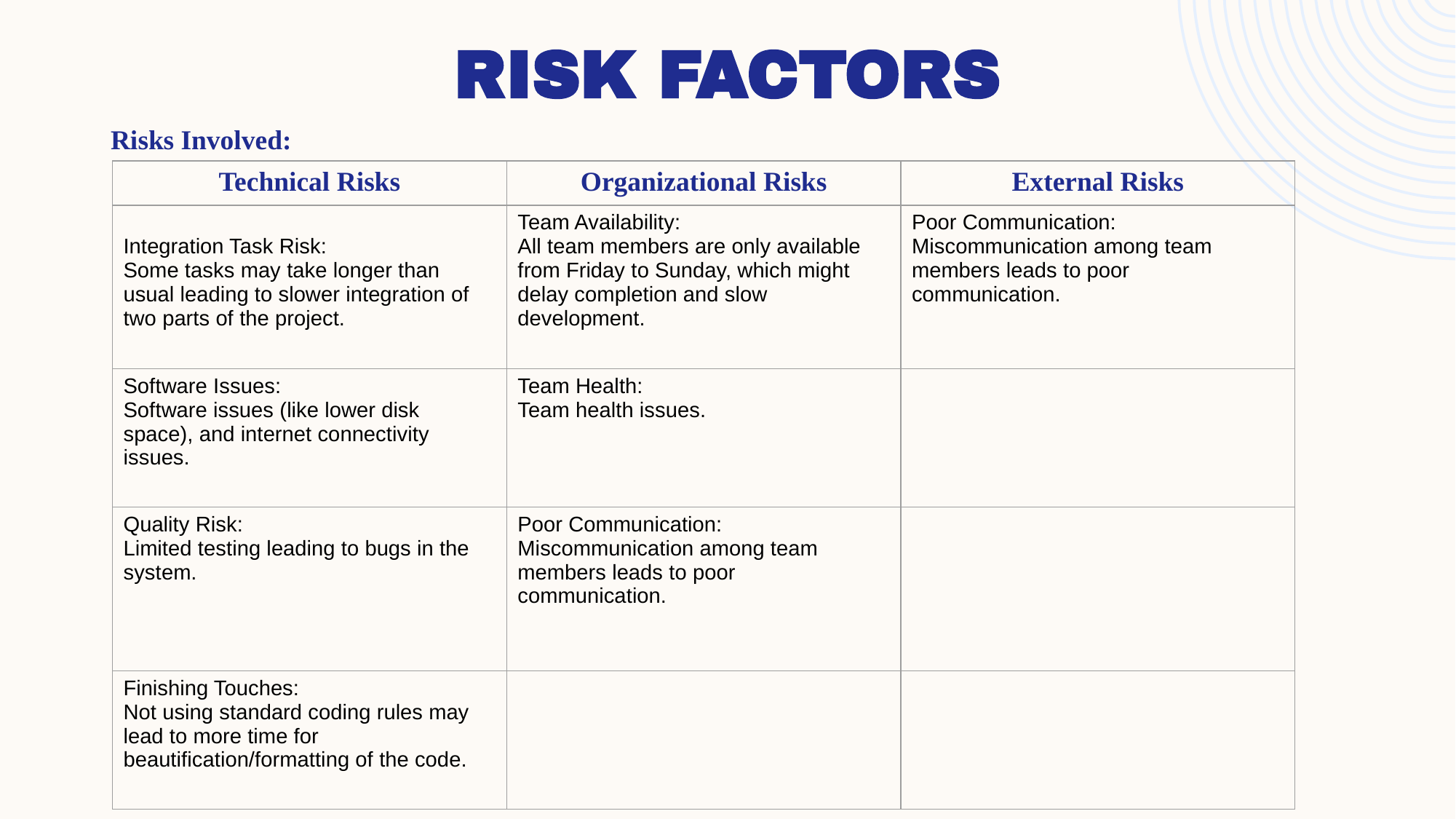

# RISK FACTORS
Risks Involved:
| Technical Risks | Organizational Risks | External Risks |
| --- | --- | --- |
| Integration Task Risk: Some tasks may take longer than usual leading to slower integration of two parts of the project. | Team Availability: All team members are only available from Friday to Sunday, which might delay completion and slow development. | Poor Communication: Miscommunication among team members leads to poor communication. |
| Software Issues: Software issues (like lower disk space), and internet connectivity issues. | Team Health: Team health issues. |  |
| Quality Risk: Limited testing leading to bugs in the system. | Poor Communication: Miscommunication among team members leads to poor communication. |  |
| Finishing Touches: Not using standard coding rules may lead to more time for beautification/formatting of the code. |  |  |